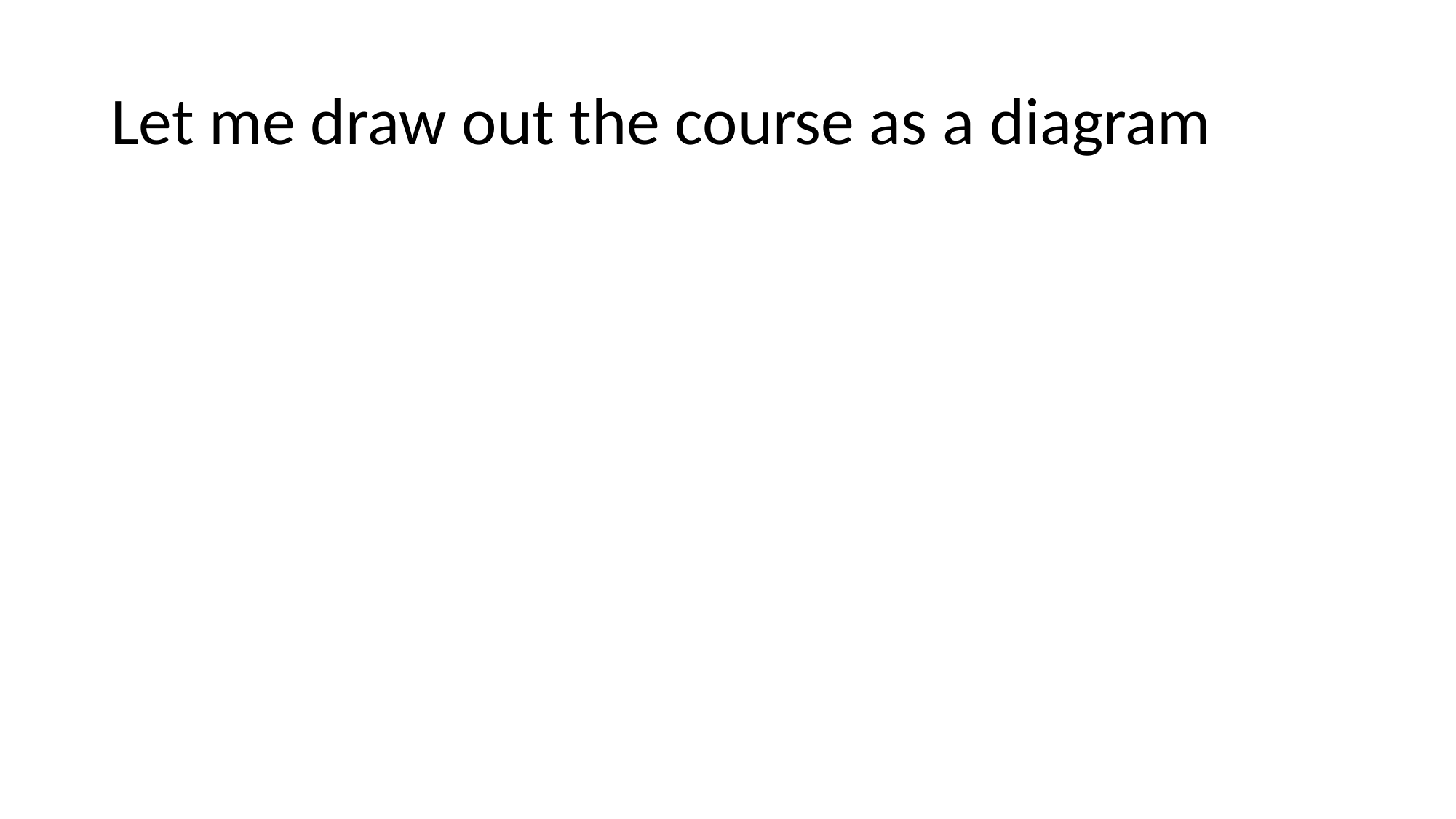

# Let me draw out the course as a diagram